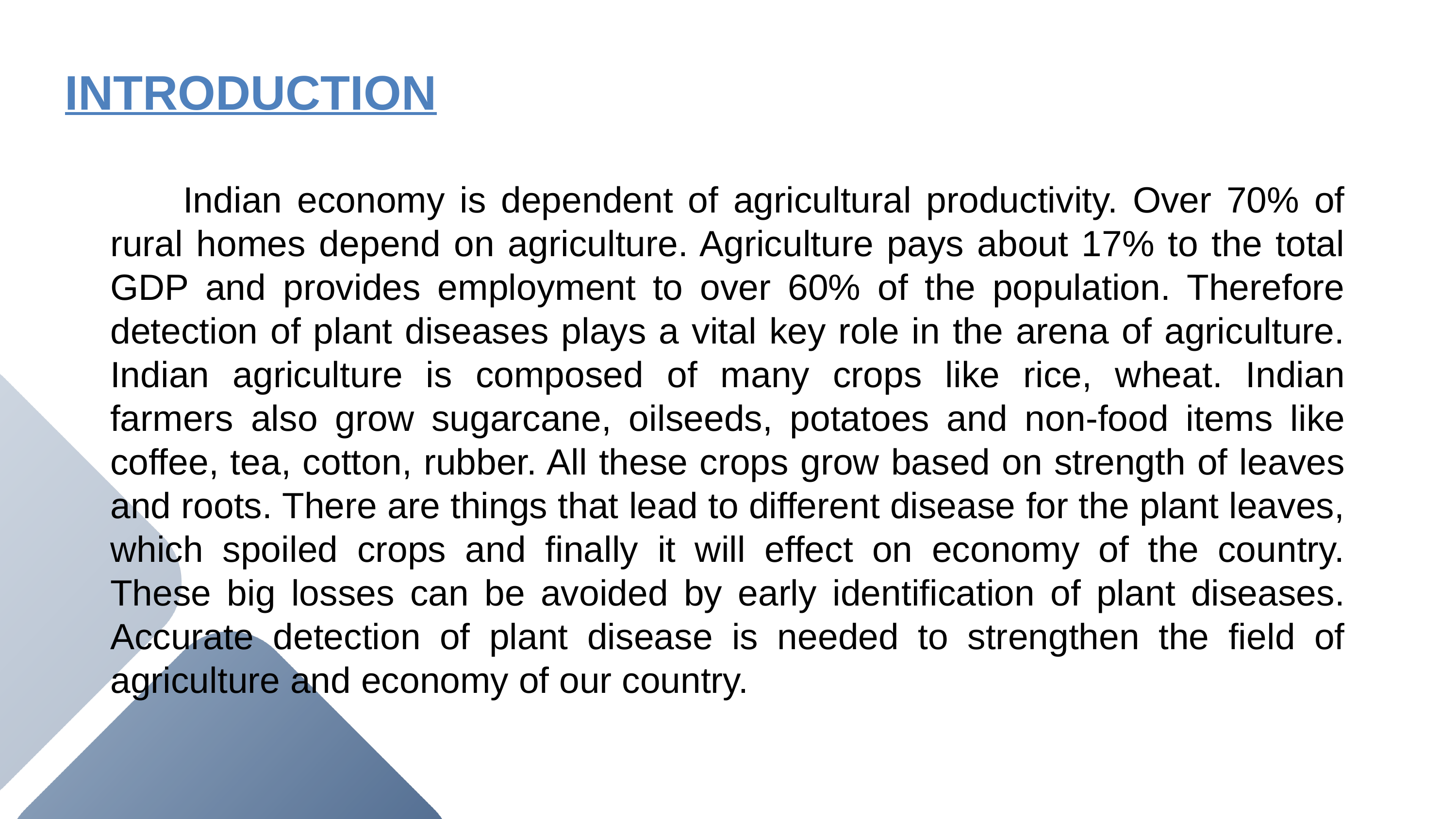

# INTRODuction
	Indian economy is dependent of agricultural productivity. Over 70% of rural homes depend on agriculture. Agriculture pays about 17% to the total GDP and provides employment to over 60% of the population. Therefore detection of plant diseases plays a vital key role in the arena of agriculture. Indian agriculture is composed of many crops like rice, wheat. Indian farmers also grow sugarcane, oilseeds, potatoes and non-food items like coffee, tea, cotton, rubber. All these crops grow based on strength of leaves and roots. There are things that lead to different disease for the plant leaves, which spoiled crops and finally it will effect on economy of the country. These big losses can be avoided by early identification of plant diseases. Accurate detection of plant disease is needed to strengthen the field of agriculture and economy of our country.